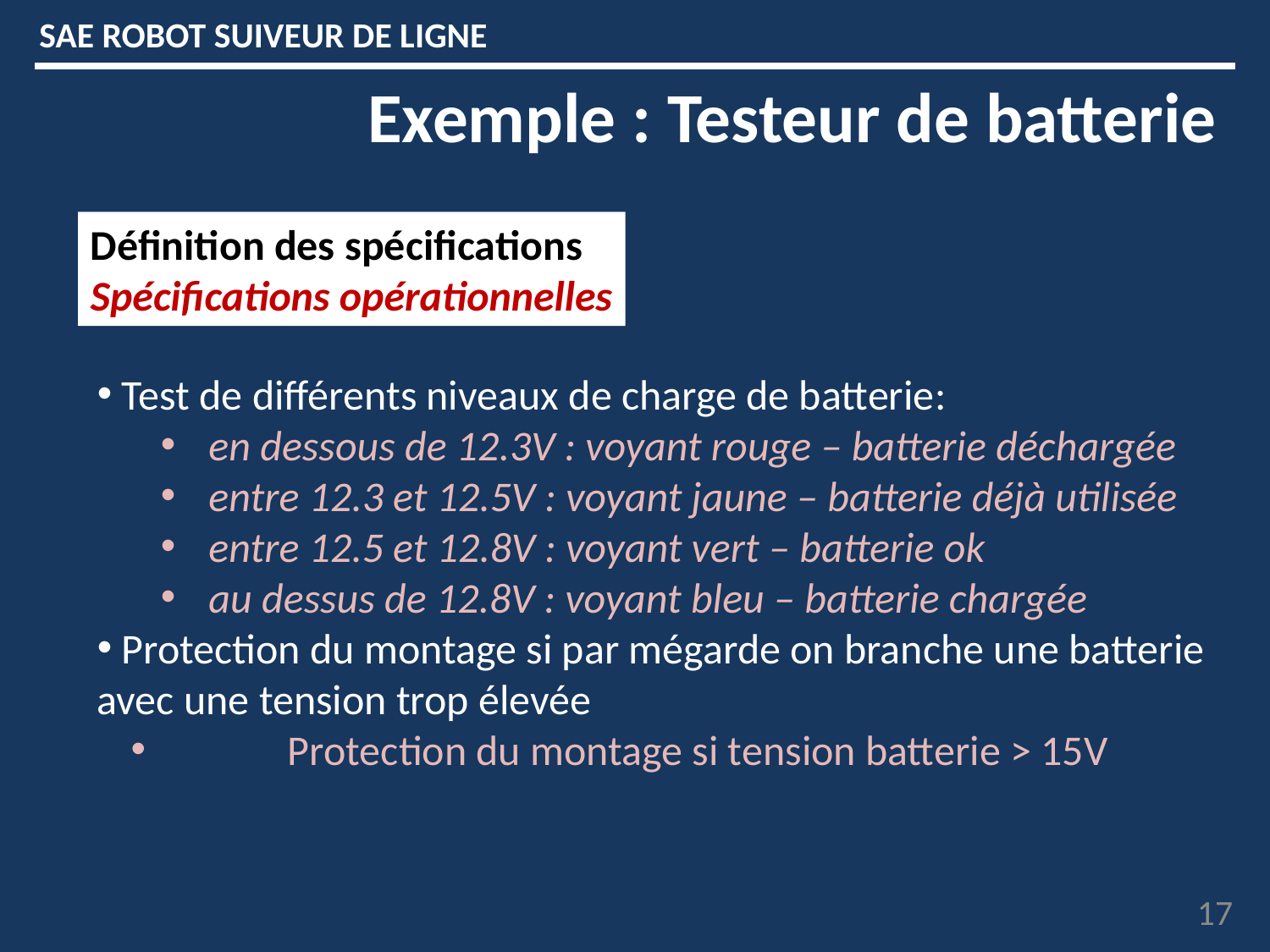

SAE ROBOT SUIVEUR DE LIGNE
Exemple : Testeur de batterie
Définition des spécifications
Spécifications opérationnelles
 Test de différents niveaux de charge de batterie:
en dessous de 12.3V : voyant rouge – batterie déchargée
entre 12.3 et 12.5V : voyant jaune – batterie déjà utilisée
entre 12.5 et 12.8V : voyant vert – batterie ok
au dessus de 12.8V : voyant bleu – batterie chargée
 Protection du montage si par mégarde on branche une batterie avec une tension trop élevée
	Protection du montage si tension batterie > 15V
17